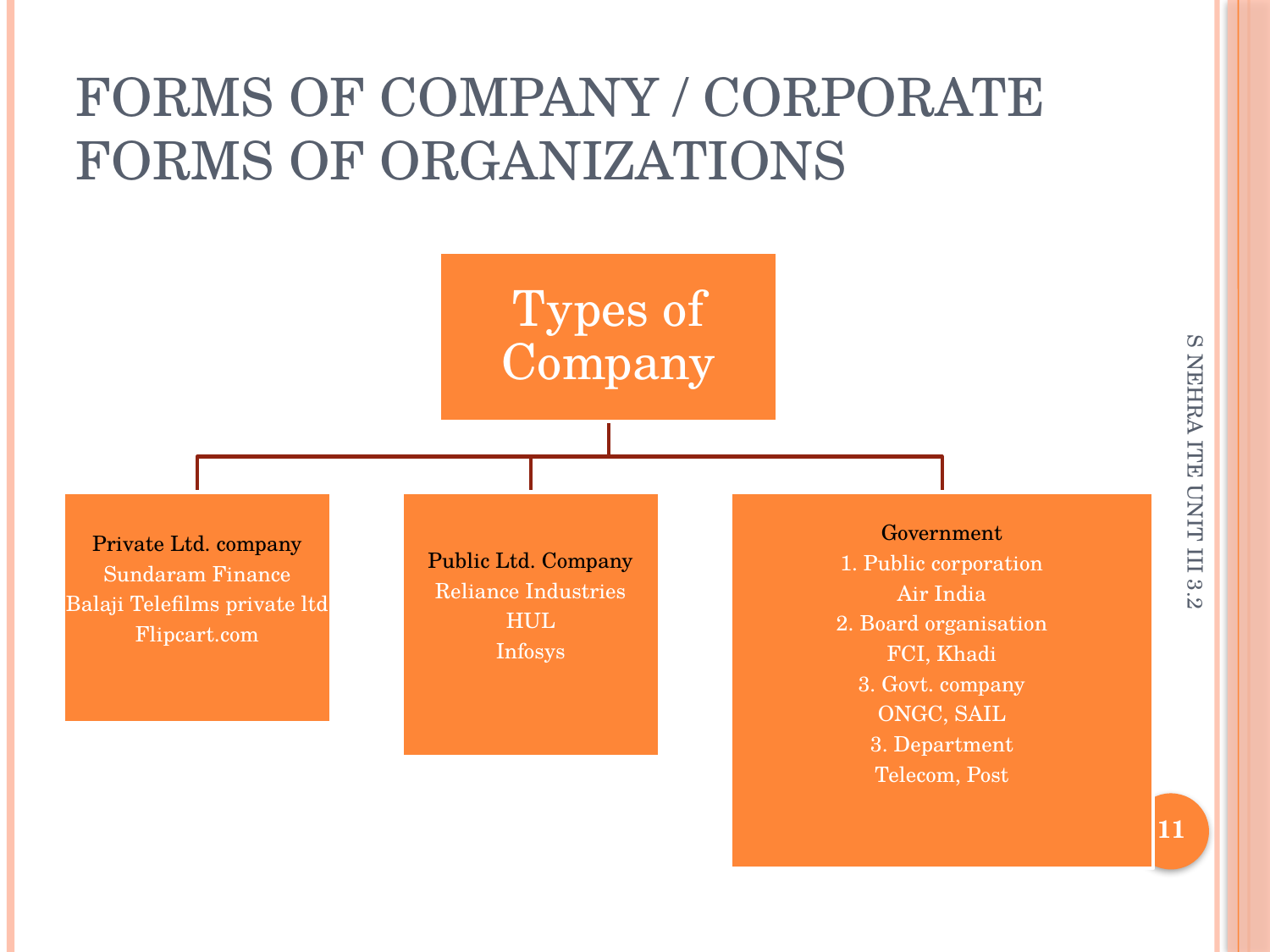

# forms of company / corporate forms of organizations
Types of Company
Private Ltd. company
Sundaram Finance
Balaji Telefilms private ltd
Flipcart.com

Public Ltd. Company
Reliance Industries
HUL
Infosys

Government
1. Public corporation
Air India
2. Board organisation
FCI, Khadi
3. Govt. company
ONGC, SAIL
3. Department
Telecom, Post

S NEHRA ITE UNIT III 3.2
11